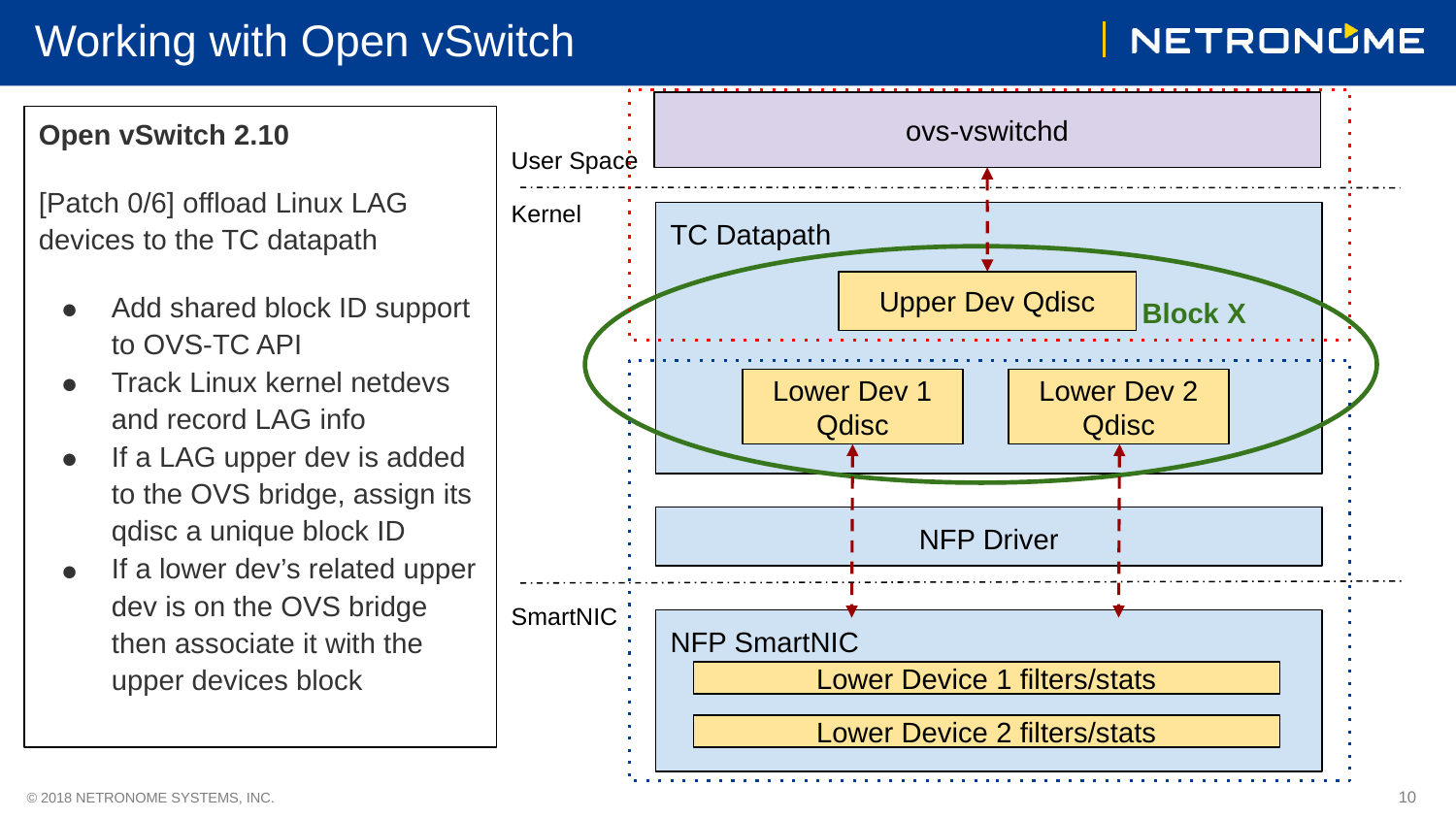

# Working with Open vSwitch

ovs-vswitchd
Open vSwitch 2.10
[Patch 0/6] offload Linux LAG devices to the TC datapath
Add shared block ID support to OVS-TC API
Track Linux kernel netdevs and record LAG info
If a LAG upper dev is added to the OVS bridge, assign its qdisc a unique block ID
If a lower dev’s related upper dev is on the OVS bridge then associate it with the upper devices block

User Space

Kernel
TC Datapath
Block X
Upper Dev Qdisc

Lower Dev 1 Qdisc
Lower Dev 2 Qdisc
NFP Driver

SmartNIC
NFP SmartNIC
Lower Device 1 filters/stats
Lower Device 2 filters/stats